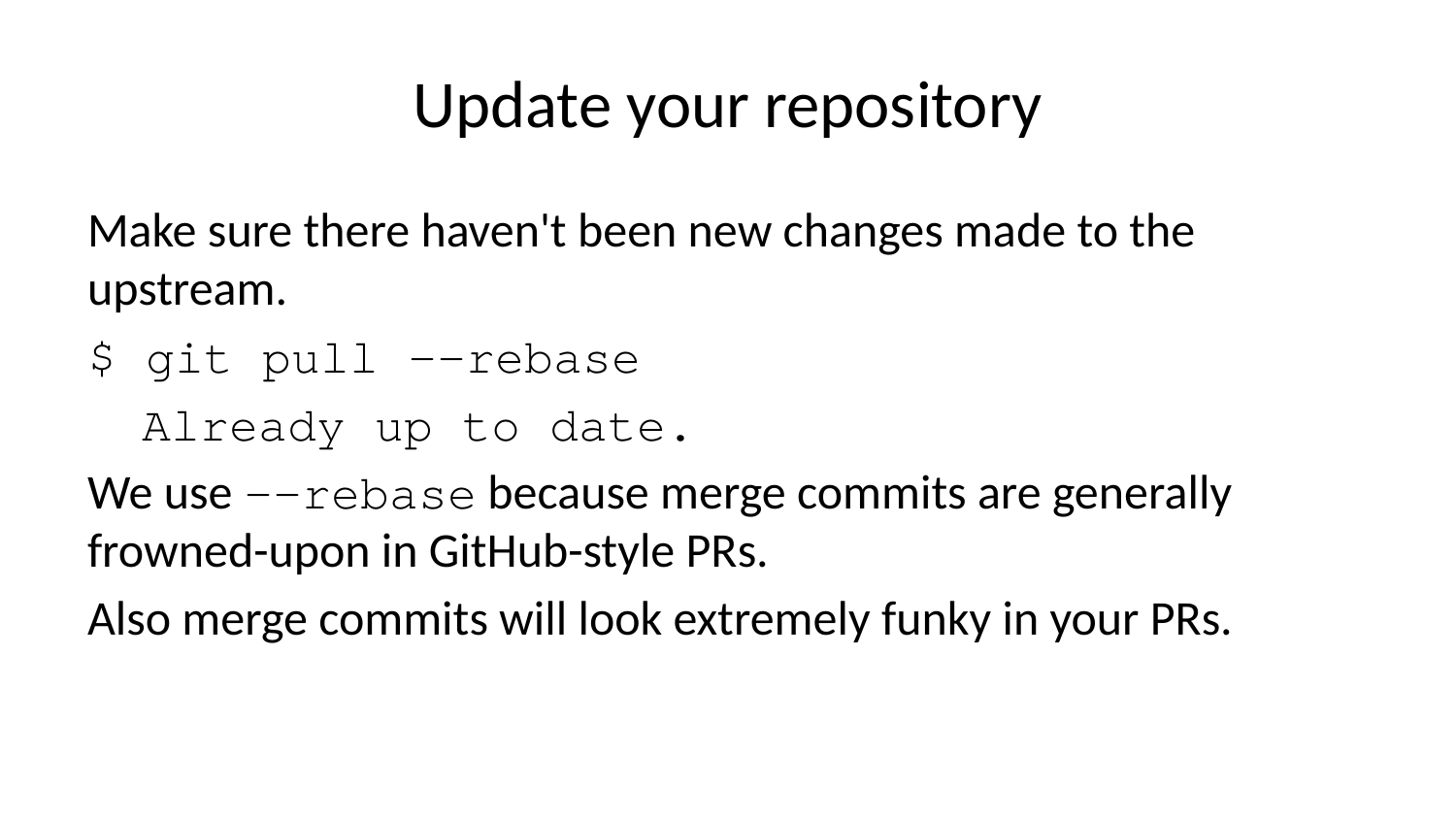

# Update your repository
Make sure there haven't been new changes made to the upstream.
$ git pull --rebase
Already up to date.
We use --rebase because merge commits are generally frowned-upon in GitHub-style PRs.
Also merge commits will look extremely funky in your PRs.